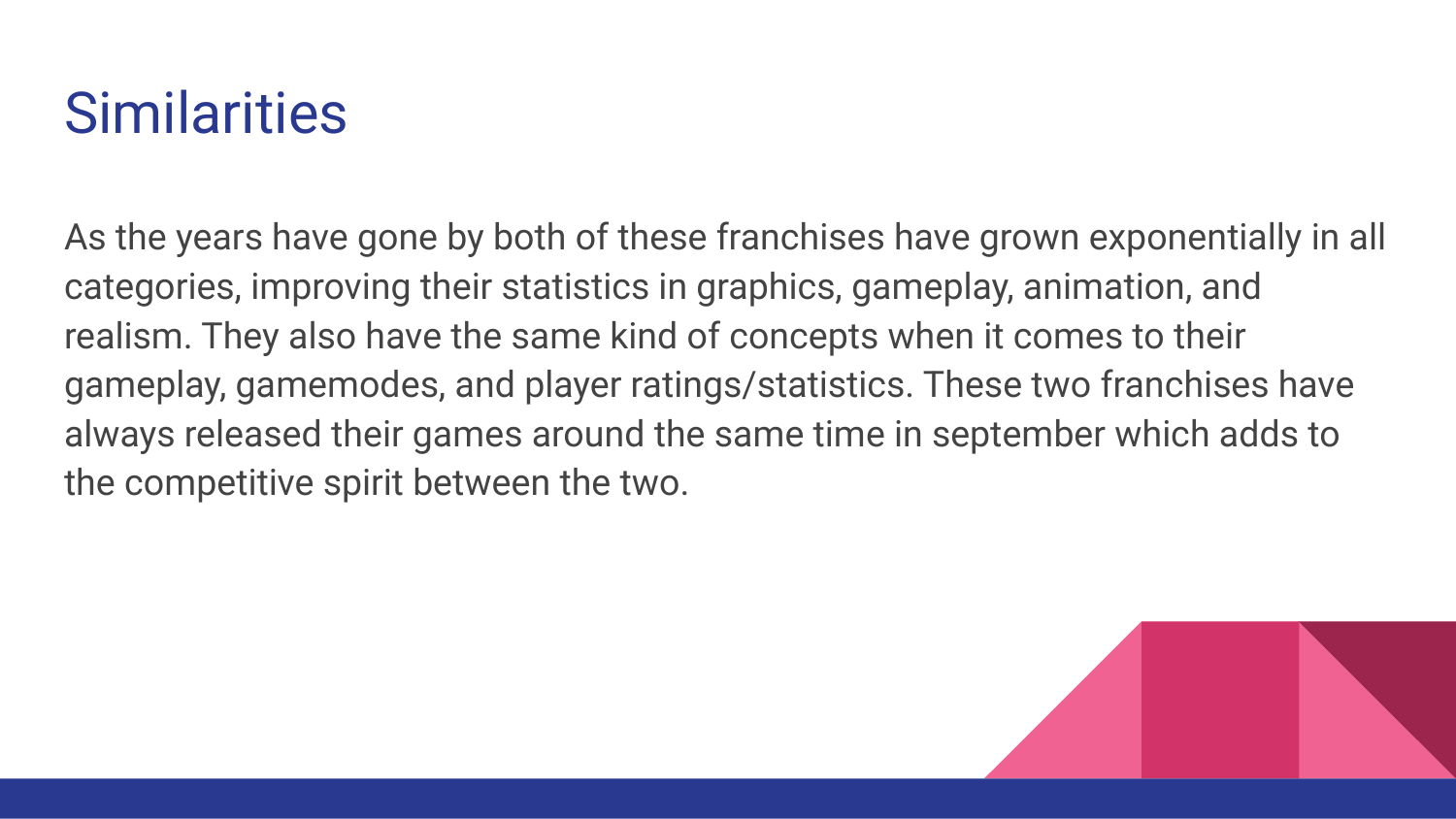

# Similarities
As the years have gone by both of these franchises have grown exponentially in all categories, improving their statistics in graphics, gameplay, animation, and realism. They also have the same kind of concepts when it comes to their gameplay, gamemodes, and player ratings/statistics. These two franchises have always released their games around the same time in september which adds to the competitive spirit between the two.